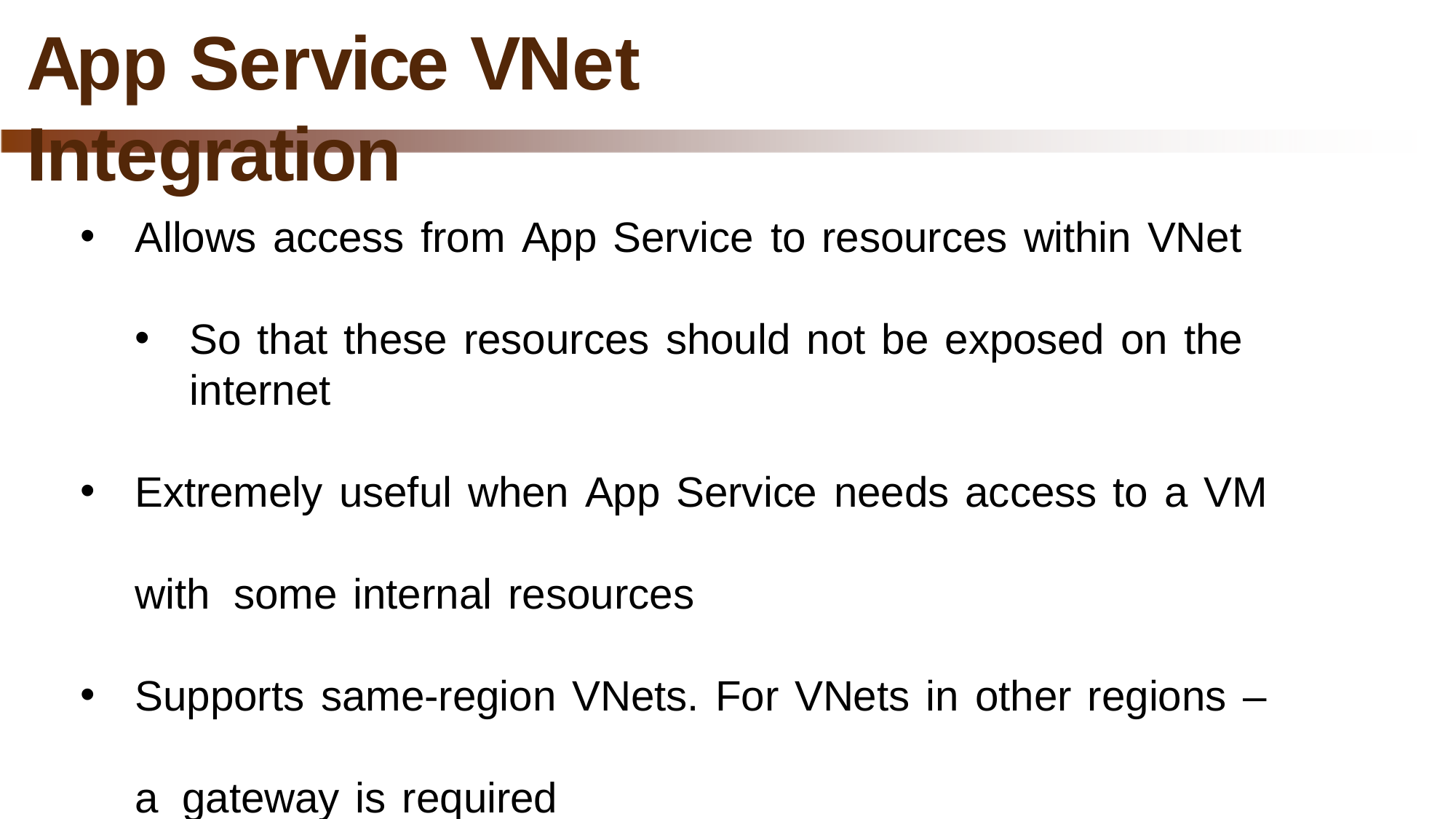

# App Service VNet Integration
Allows access from App Service to resources within VNet

So that these resources should not be exposed on the internet
Extremely useful when App Service needs access to a VM with  some internal resources
Supports same-region VNets. For VNets in other regions – a  gateway is required